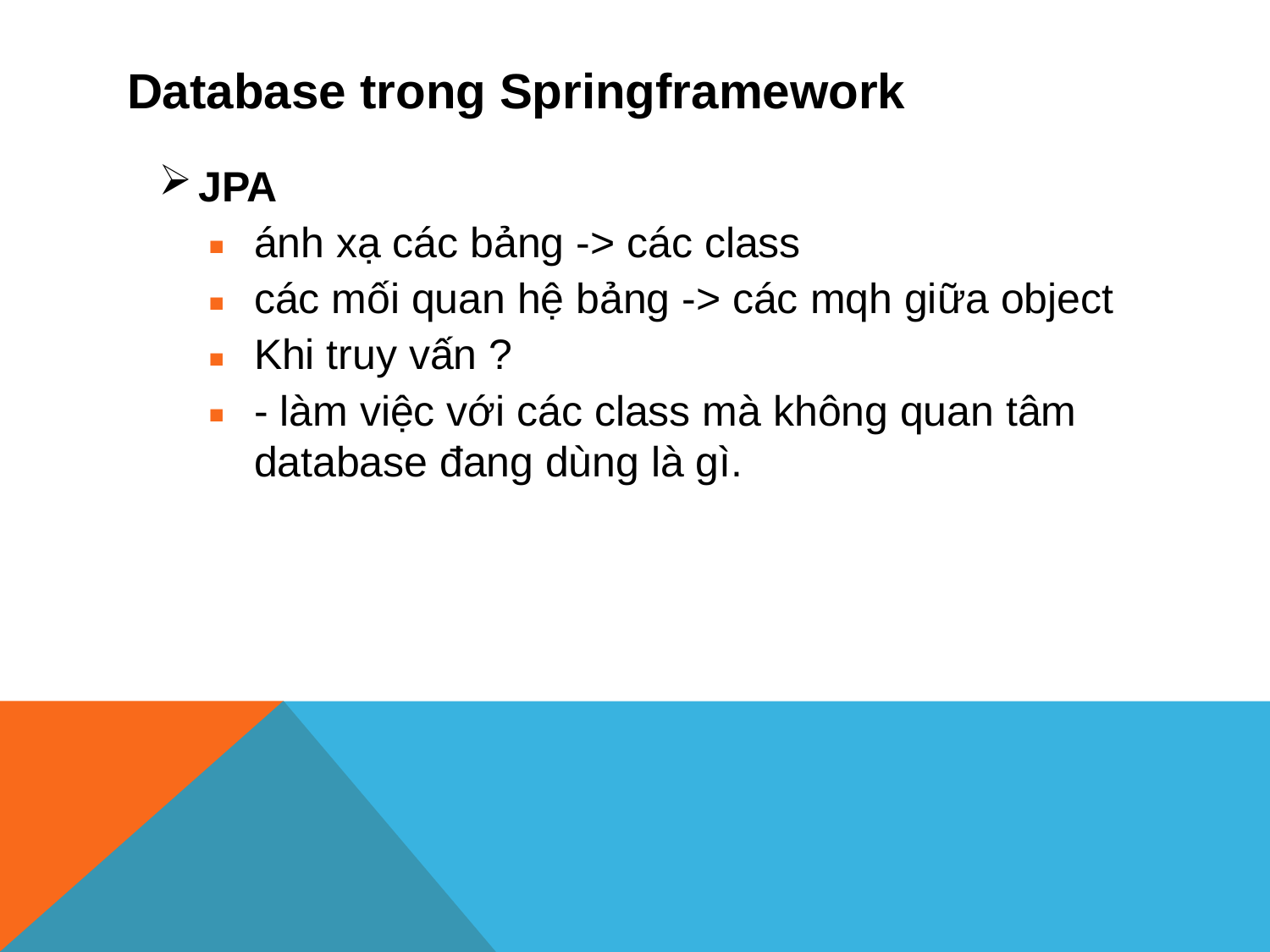

# Database trong Springframework
JPA
ánh xạ các bảng -> các class
các mối quan hệ bảng -> các mqh giữa object
Khi truy vấn ?
- làm việc với các class mà không quan tâm database đang dùng là gì.